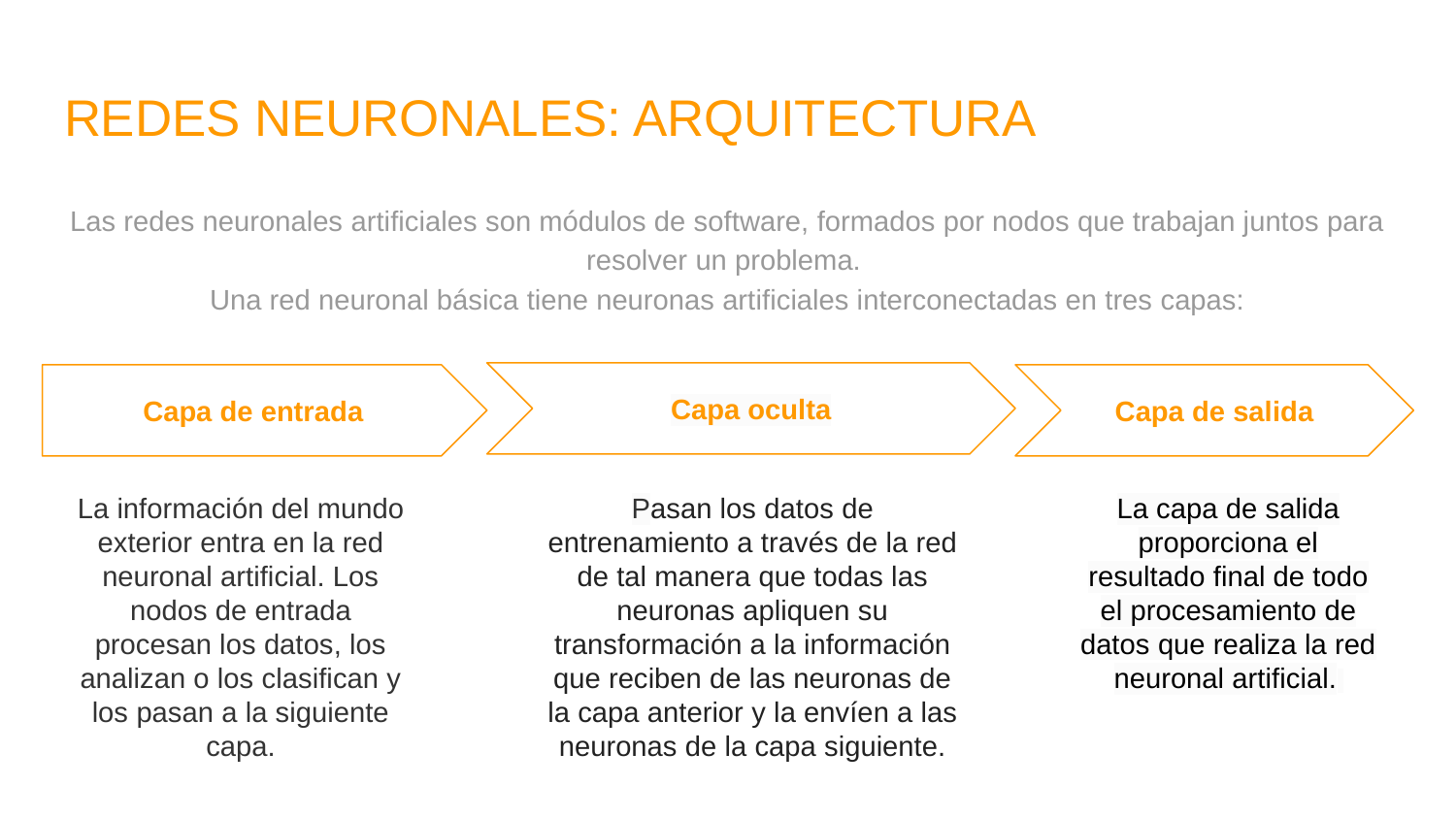

# REDES NEURONALES: ARQUITECTURA

Las redes neuronales artificiales son módulos de software, formados por nodos que trabajan juntos para resolver un problema.
Una red neuronal básica tiene neuronas artificiales interconectadas en tres capas:
Capa oculta
Capa de entrada
Capa de salida
La información del mundo exterior entra en la red neuronal artificial. Los nodos de entrada procesan los datos, los analizan o los clasifican y los pasan a la siguiente capa.
Pasan los datos de entrenamiento a través de la red de tal manera que todas las neuronas apliquen su transformación a la información que reciben de las neuronas de la capa anterior y la envíen a las neuronas de la capa siguiente.
La capa de salida proporciona el resultado final de todo el procesamiento de datos que realiza la red neuronal artificial.